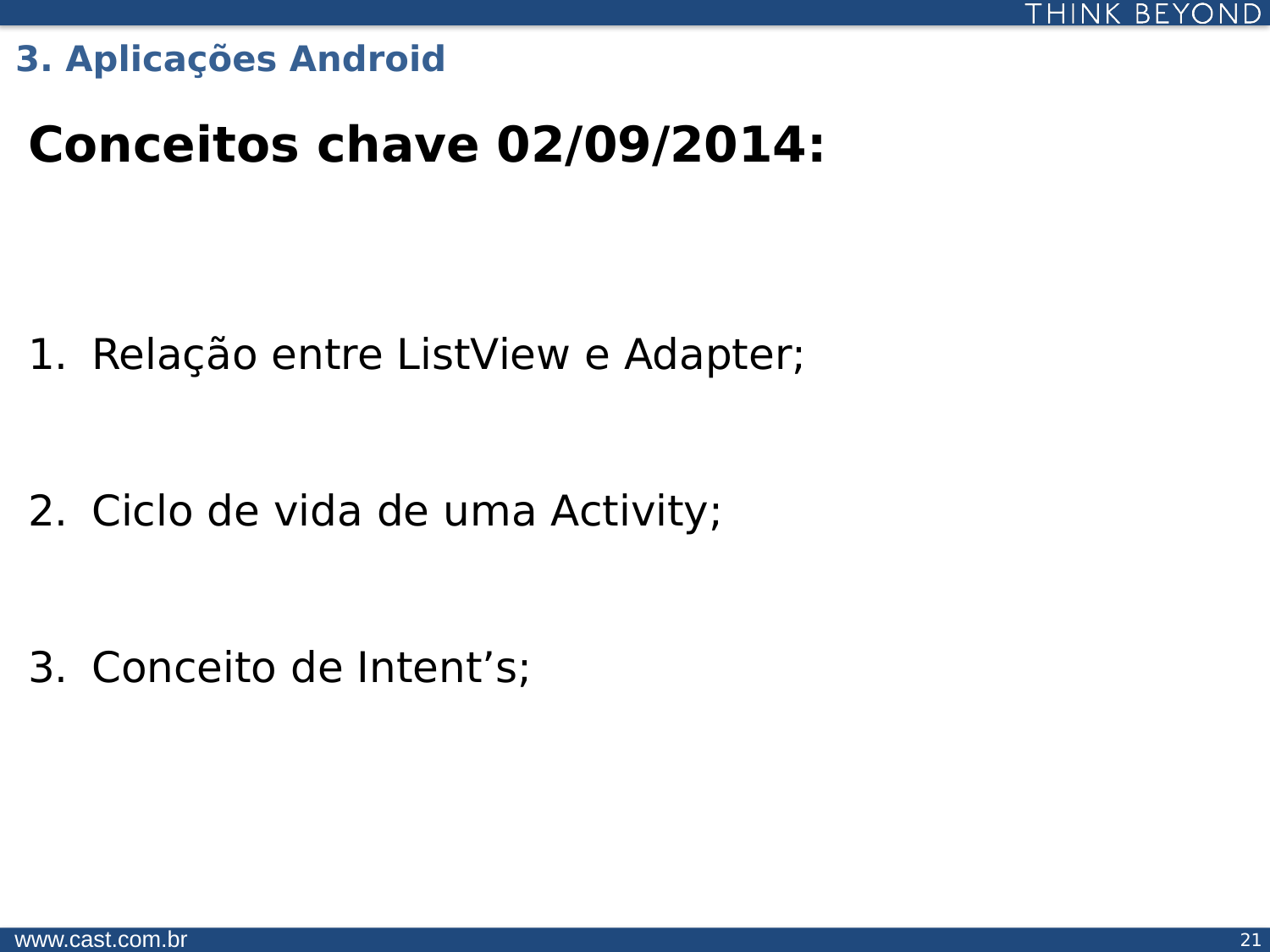

3. Aplicações Android
Conceitos chave 02/09/2014:

Relação entre ListView e Adapter;
Ciclo de vida de uma Activity;
Conceito de Intent’s;
21